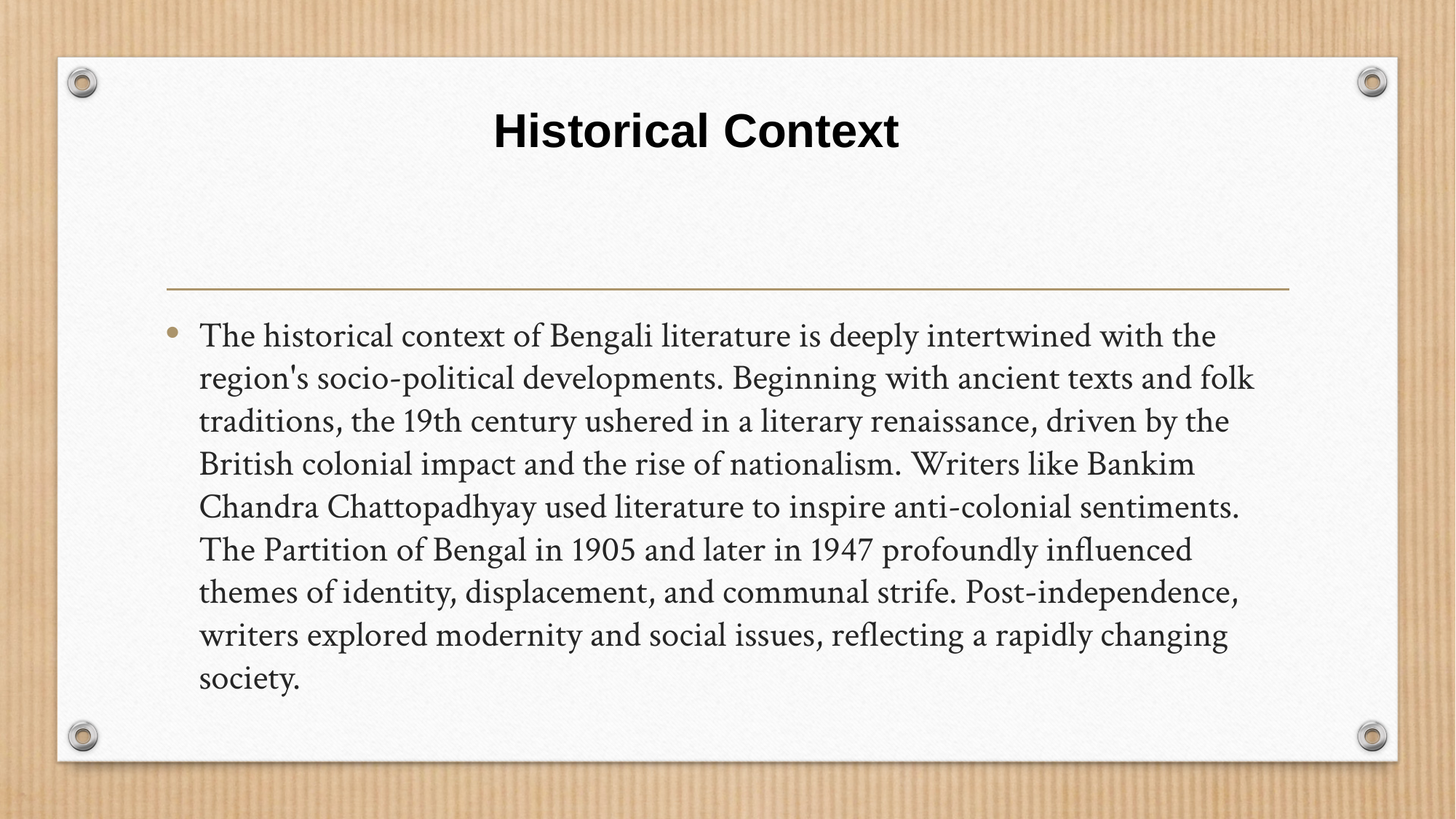

# Historical Context
The historical context of Bengali literature is deeply intertwined with the region's socio-political developments. Beginning with ancient texts and folk traditions, the 19th century ushered in a literary renaissance, driven by the British colonial impact and the rise of nationalism. Writers like Bankim Chandra Chattopadhyay used literature to inspire anti-colonial sentiments. The Partition of Bengal in 1905 and later in 1947 profoundly influenced themes of identity, displacement, and communal strife. Post-independence, writers explored modernity and social issues, reflecting a rapidly changing society.